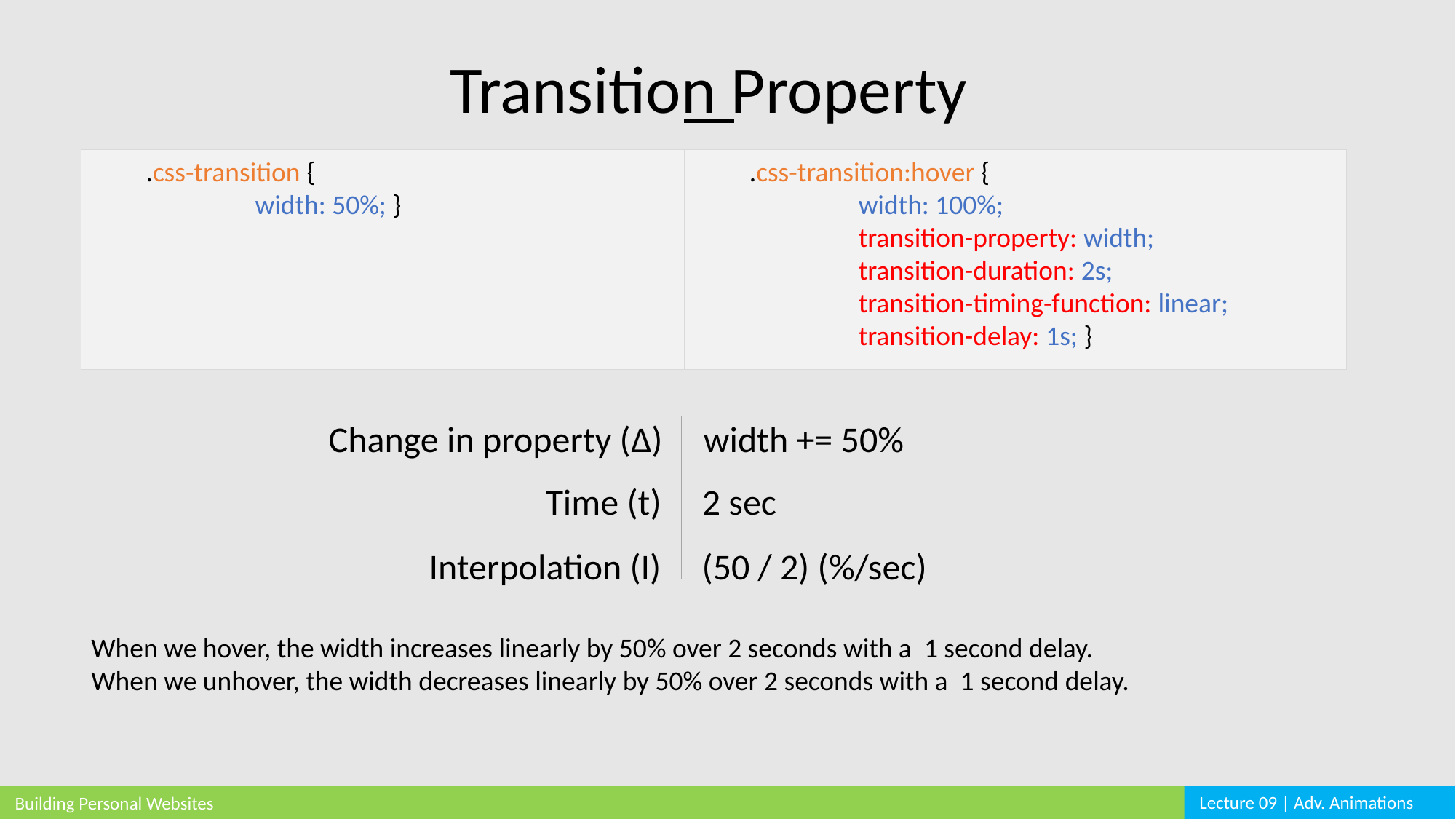

Transition Property
.css-transition {
	width: 50%; }
.css-transition:hover {
	width: 100%;
	transition-property: width;
 	transition-duration: 2s;
 	transition-timing-function: linear;
 	transition-delay: 1s; }
Change in property (Δ)     width += 50%
Time (t)     2 sec
Interpolation (I)     (50 / 2) (%/sec)
When we hover, the width increases linearly by 50% over 2 seconds with a  1 second delay.
When we unhover, the width decreases linearly by 50% over 2 seconds with a  1 second delay.

Lecture 09 | Adv. Animations

Building Personal Websites